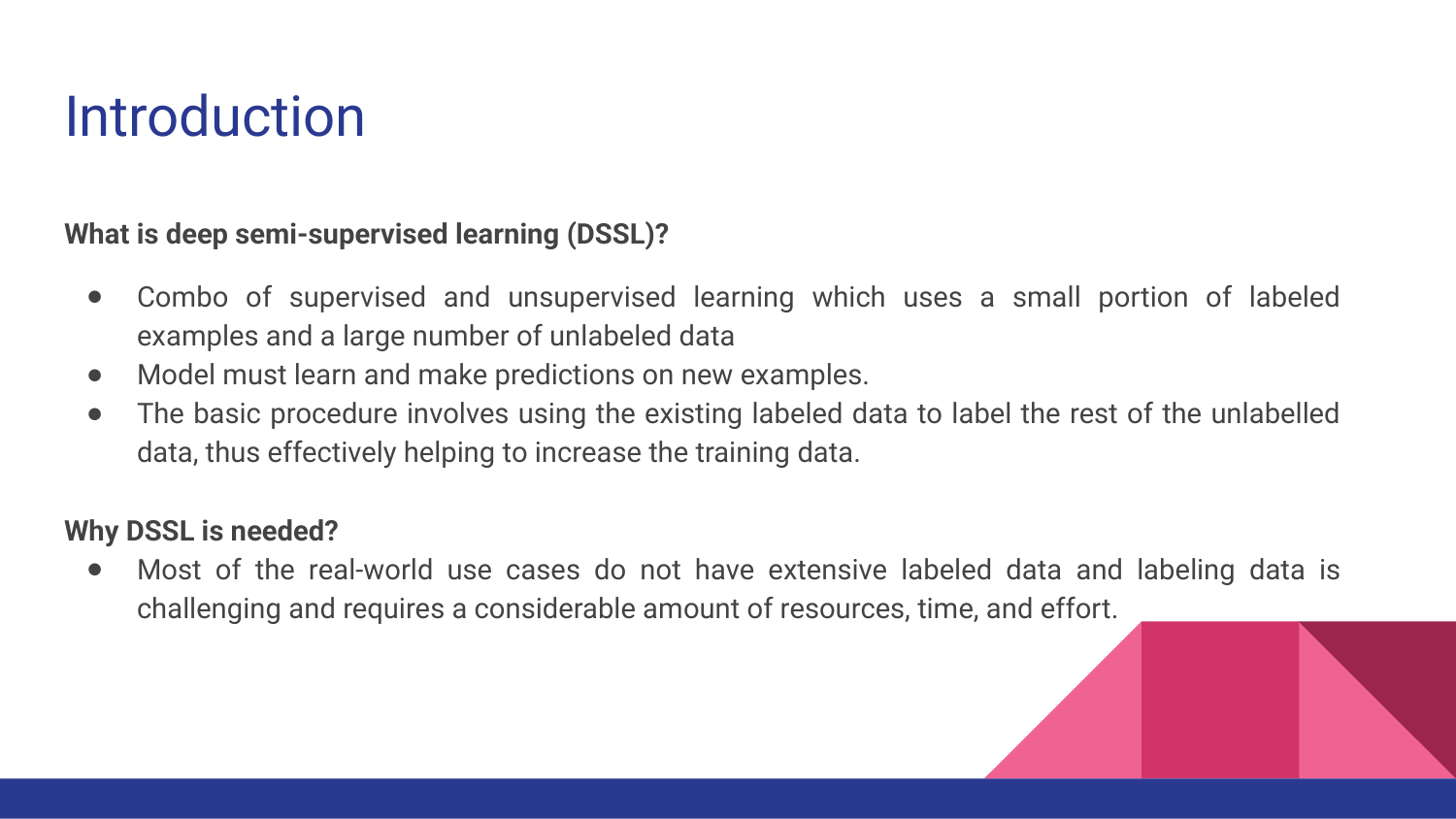

# Introduction
What is deep semi-supervised learning (DSSL)?
Combo of supervised and unsupervised learning which uses a small portion of labeled examples and a large number of unlabeled data
Model must learn and make predictions on new examples.
The basic procedure involves using the existing labeled data to label the rest of the unlabelled data, thus effectively helping to increase the training data.

Why DSSL is needed?
Most of the real-world use cases do not have extensive labeled data and labeling data is challenging and requires a considerable amount of resources, time, and effort.